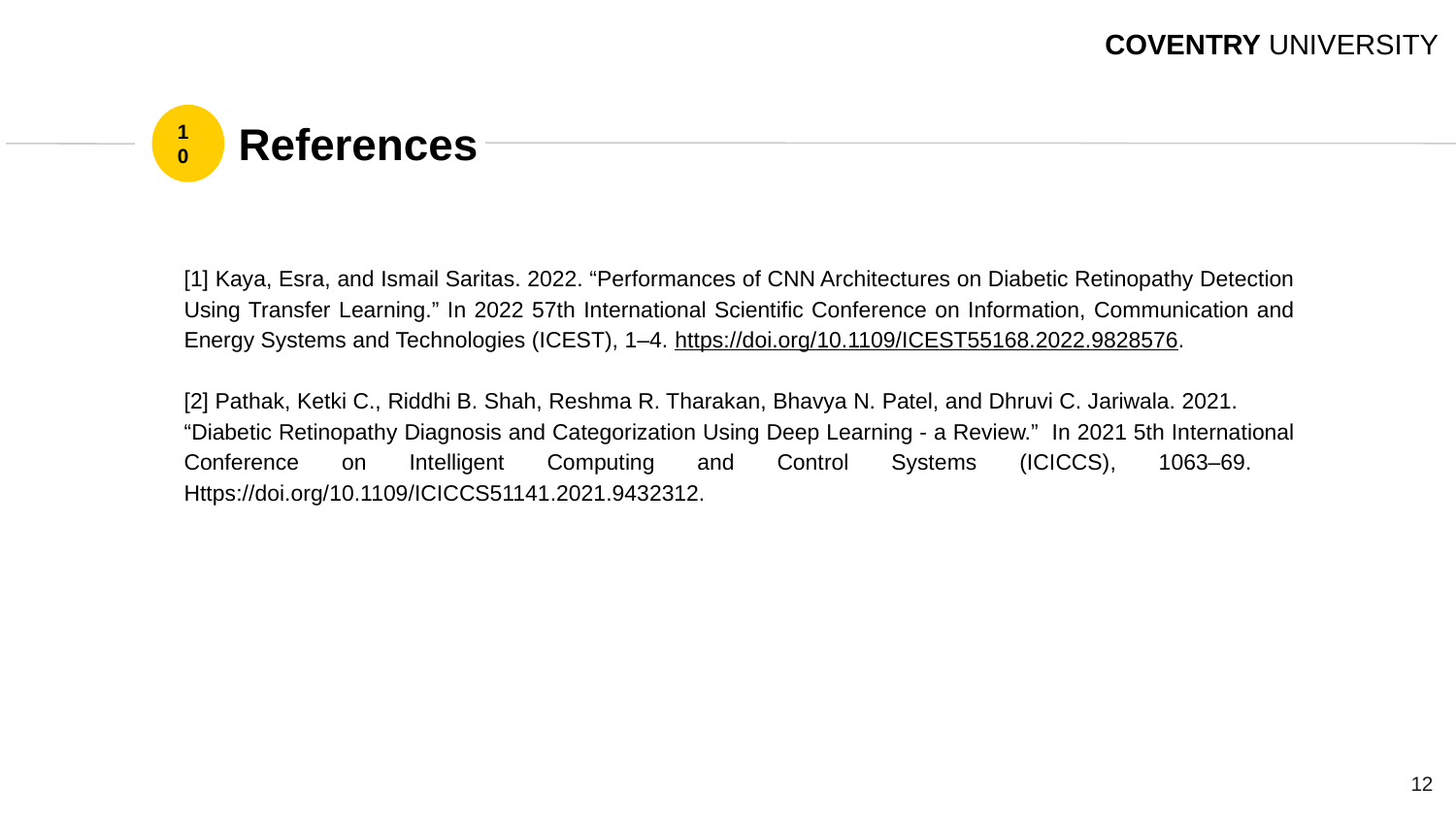

COVENTRY UNIVERSITY
References
10
[1] Kaya, Esra, and Ismail Saritas. 2022. “Performances of CNN Architectures on Diabetic Retinopathy Detection Using Transfer Learning.” In 2022 57th International Scientific Conference on Information, Communication and Energy Systems and Technologies (ICEST), 1–4. https://doi.org/10.1109/ICEST55168.2022.9828576.

[2] Pathak, Ketki C., Riddhi B. Shah, Reshma R. Tharakan, Bhavya N. Patel, and Dhruvi C. Jariwala. 2021.
“Diabetic Retinopathy Diagnosis and Categorization Using Deep Learning - a Review.”  In 2021 5th International Conference on Intelligent Computing and Control Systems (ICICCS), 1063–69.  Https://doi.org/10.1109/ICICCS51141.2021.9432312.

12